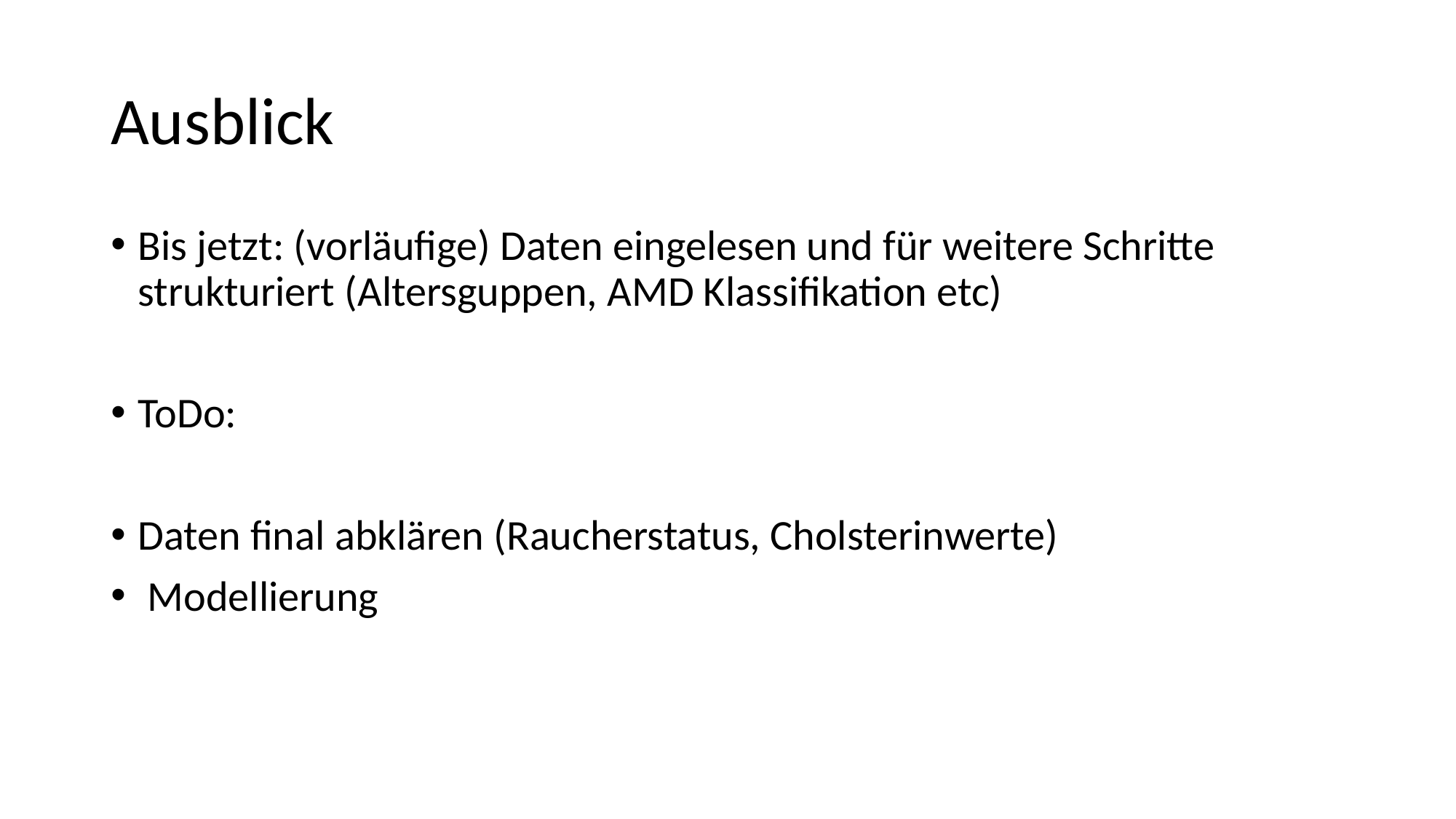

Ausblick
Bis jetzt: (vorläufige) Daten eingelesen und für weitere Schritte strukturiert (Altersguppen, AMD Klassifikation etc)

ToDo:

Daten final abklären (Raucherstatus, Cholsterinwerte)
 Modellierung